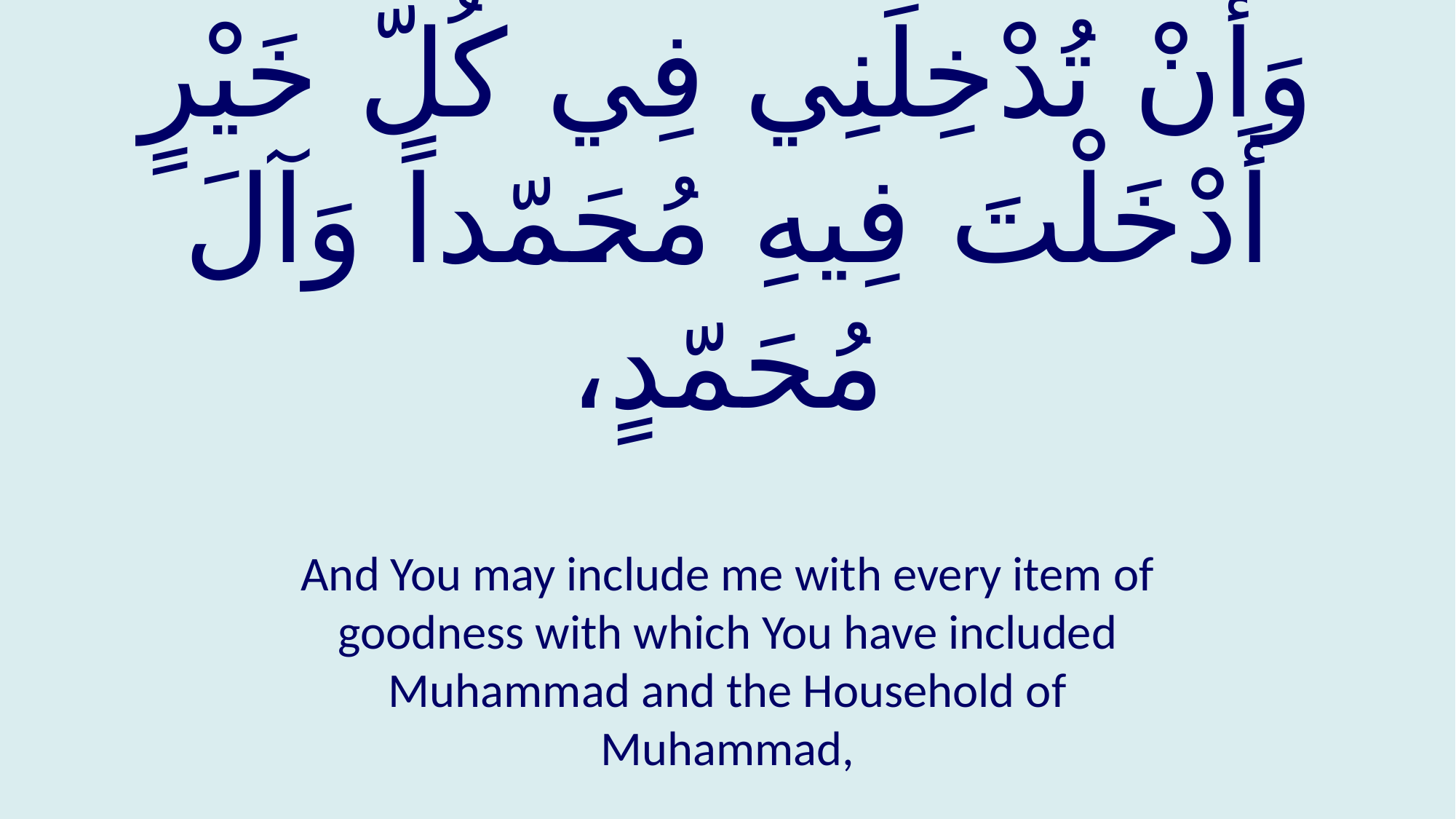

# وَأَنْ تُدْخِلَنِي فِي كُلّ خَيْرٍ أَدْخَلْتَ فِيهِ مُحَمّداً وَآلَ مُحَمّدٍ،
And You may include me with every item of goodness with which You have included Muhammad and the Household of Muhammad,